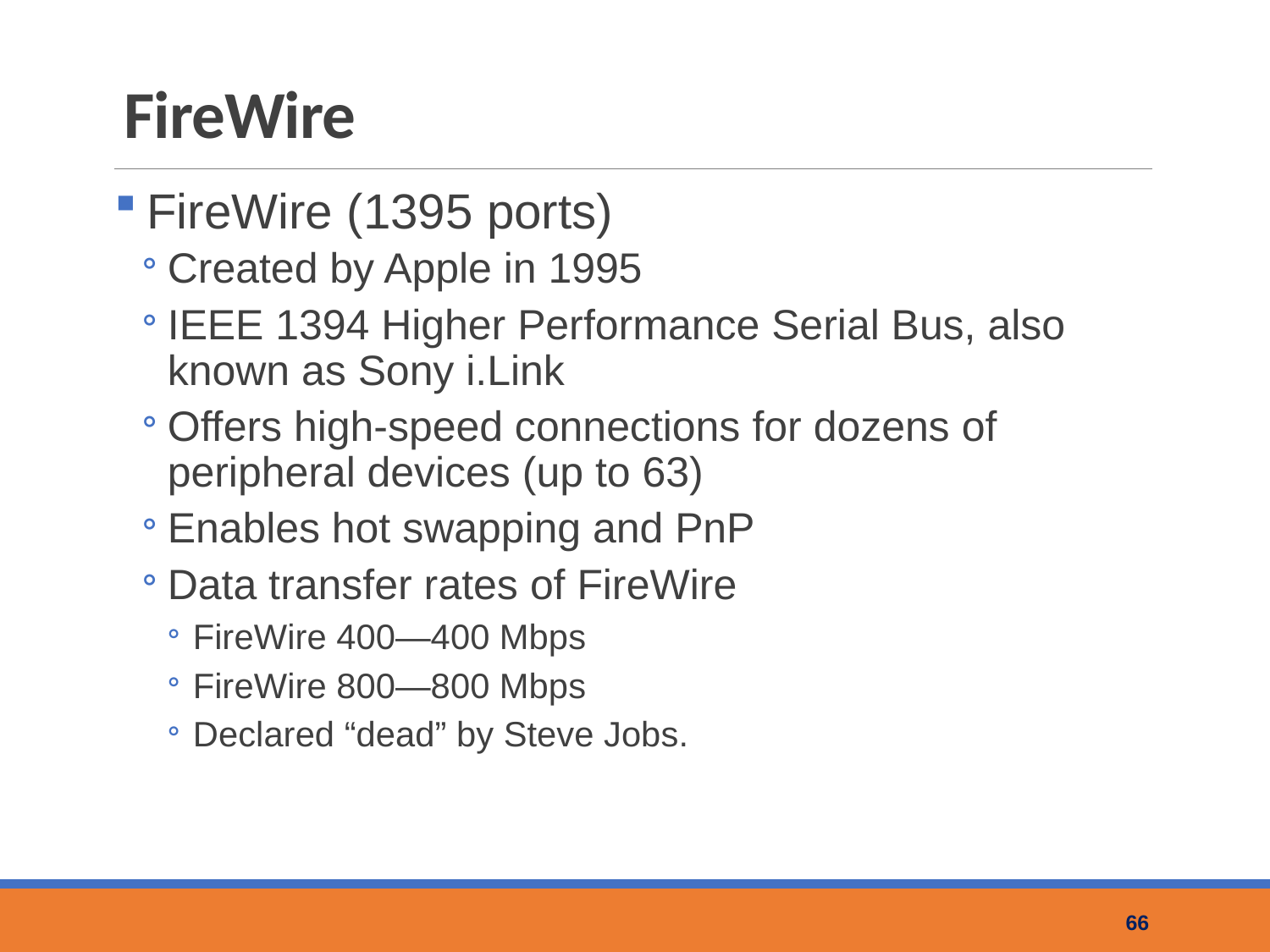

# FireWire
FireWire (1395 ports)
Created by Apple in 1995
IEEE 1394 Higher Performance Serial Bus, also known as Sony i.Link
Offers high-speed connections for dozens of peripheral devices (up to 63)
Enables hot swapping and PnP
Data transfer rates of FireWire
FireWire 400—400 Mbps
FireWire 800—800 Mbps
Declared “dead” by Steve Jobs.
66